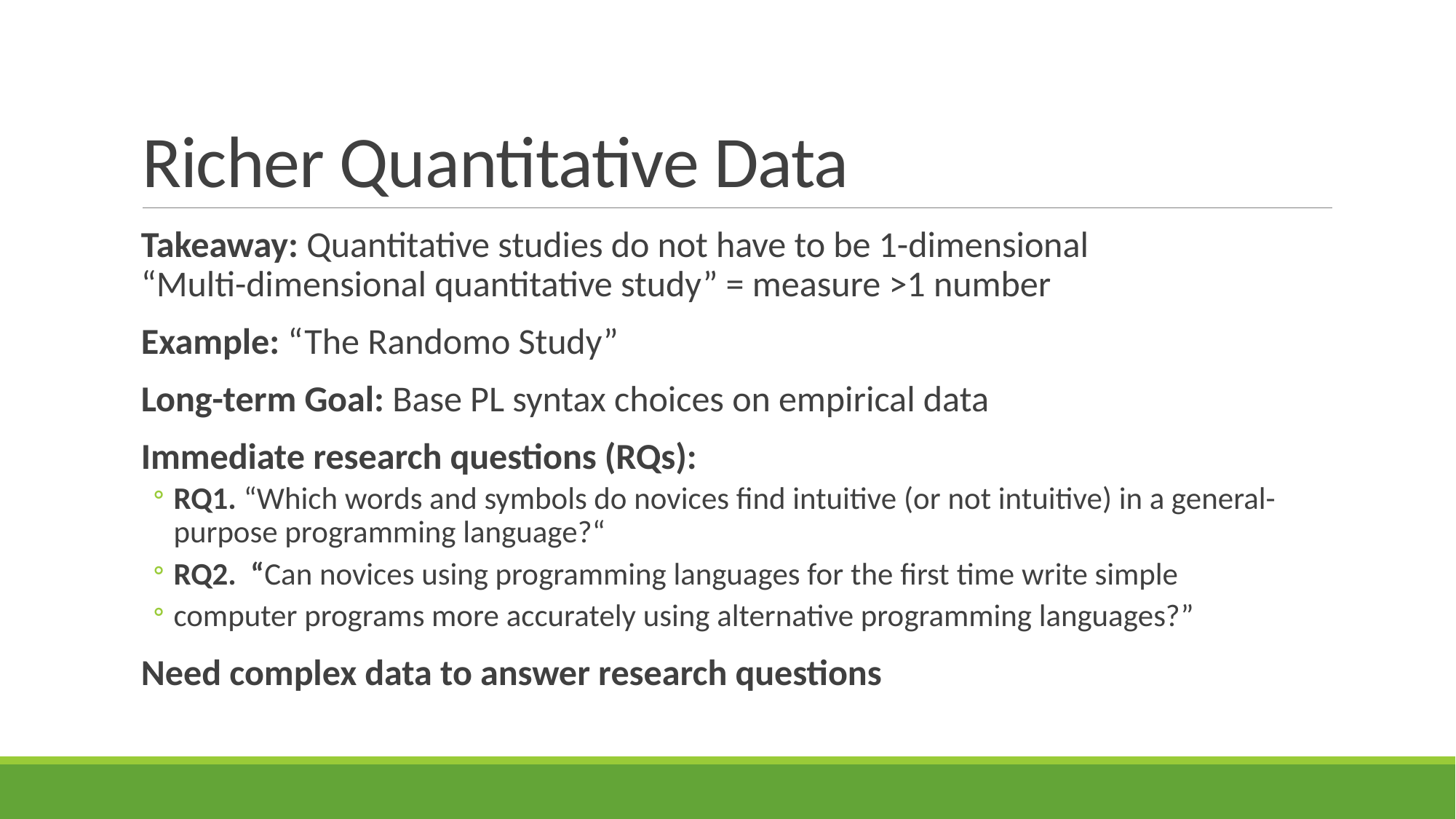

# Richer Quantitative Data
Takeaway: Quantitative studies do not have to be 1-dimensional
“Multi-dimensional quantitative study” = measure >1 number
Example: “The Randomo Study”
Long-term Goal: Base PL syntax choices on empirical data
Immediate research questions (RQs):
RQ1. “Which words and symbols do novices find intuitive (or not intuitive) in a general-purpose programming language?“
RQ2.  “Can novices using programming languages for the first time write simple
computer programs more accurately using alternative programming languages?”
Need complex data to answer research questions